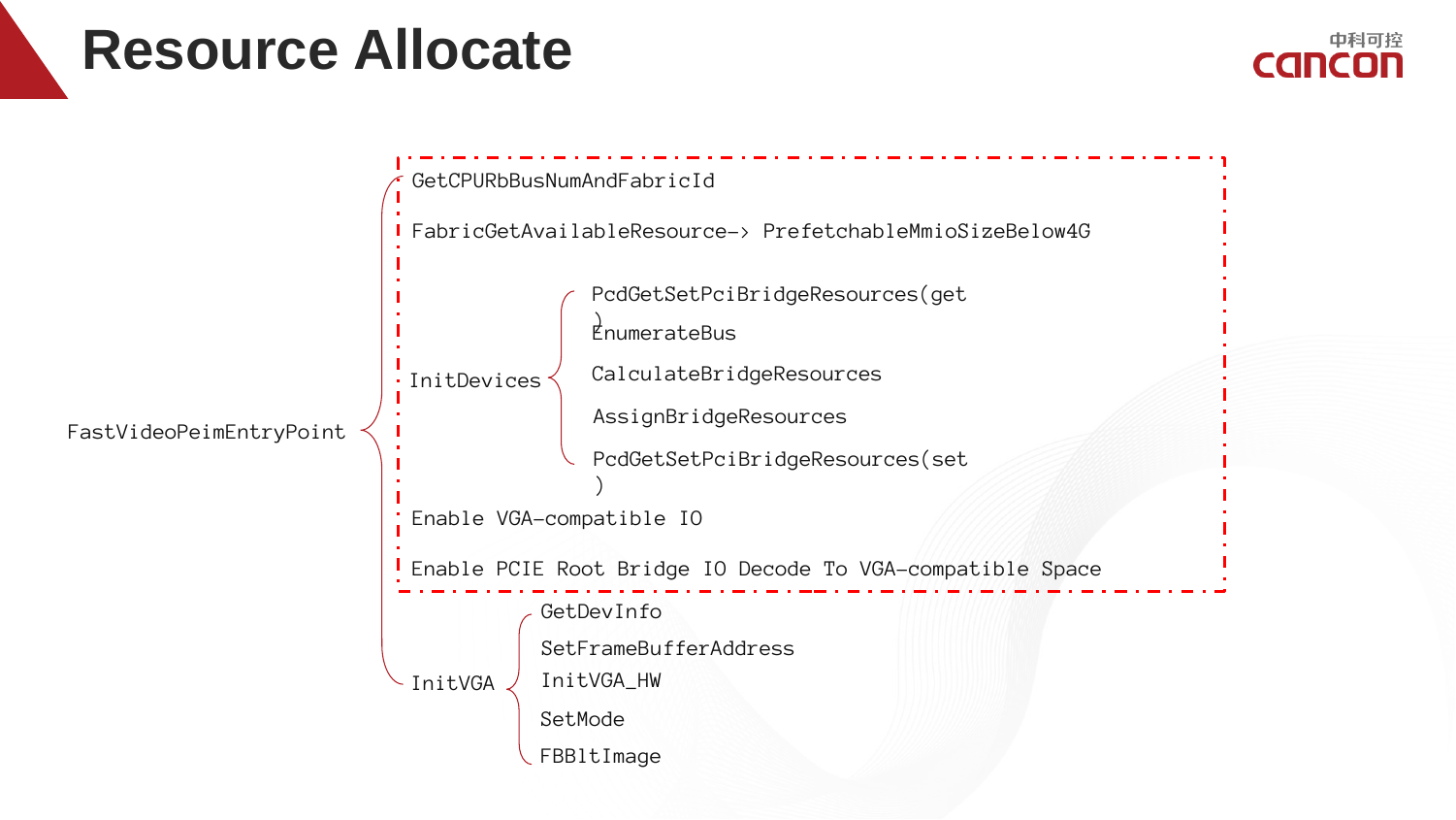

# Resource Allocate
GetCPURbBusNumAndFabricId

FabricGetAvailableResource-> PrefetchableMmioSizeBelow4G
PcdGetSetPciBridgeResources(get)

EnumerateBus
CalculateBridgeResources
InitDevices
AssignBridgeResources
FastVideoPeimEntryPoint
PcdGetSetPciBridgeResources(set)
Enable VGA-compatible IO
Enable PCIE Root Bridge IO Decode To VGA-compatible Space

SetFrameBufferAddress
InitVGA
InitVGA_HW
SetMode
FBBltImage

GetDevInfo